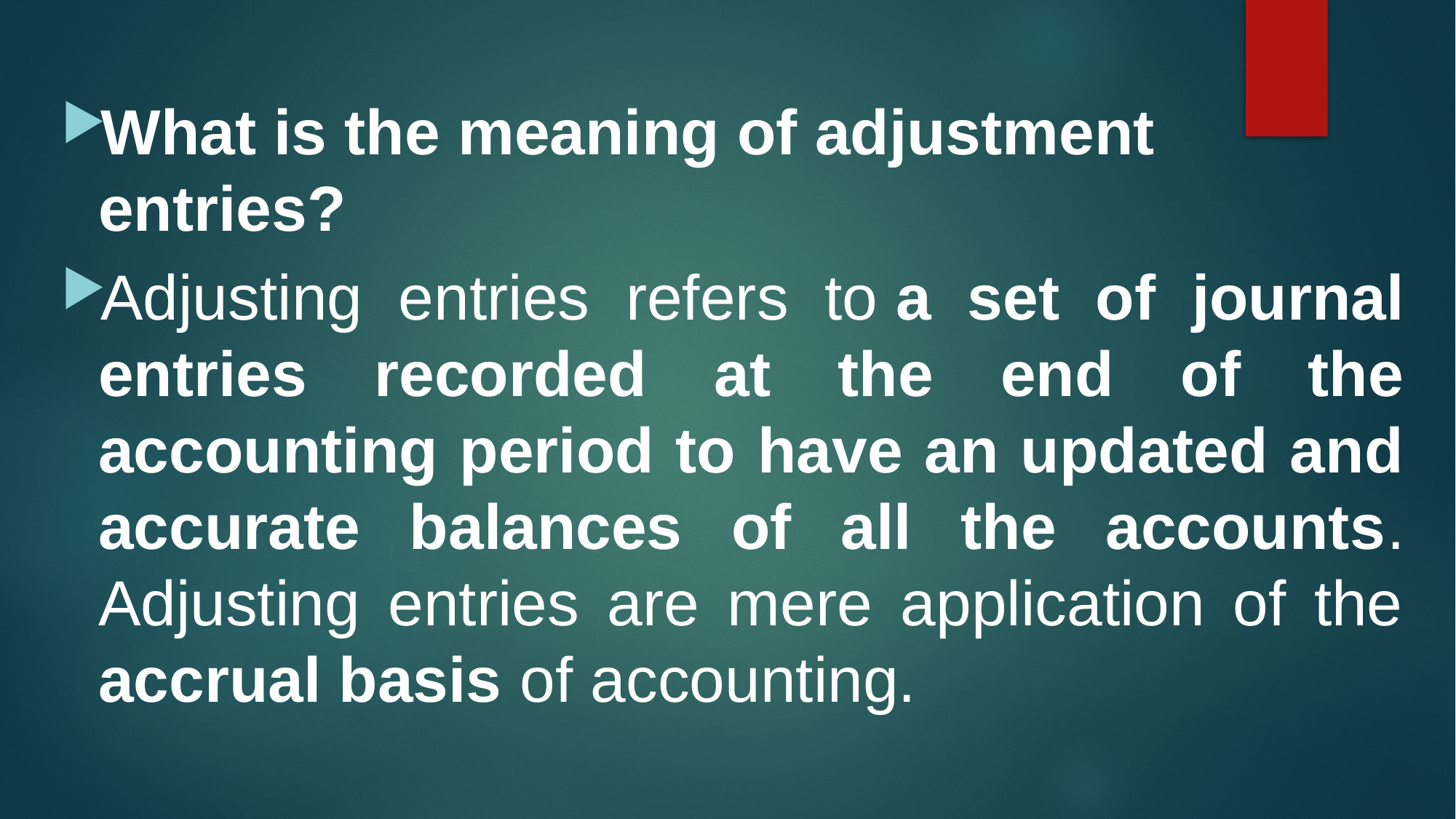

What is the meaning of adjustment entries?
Adjusting entries refers to a set of journal entries recorded at the end of the accounting period to have an updated and accurate balances of all the accounts. Adjusting entries are mere application of the accrual basis of accounting.